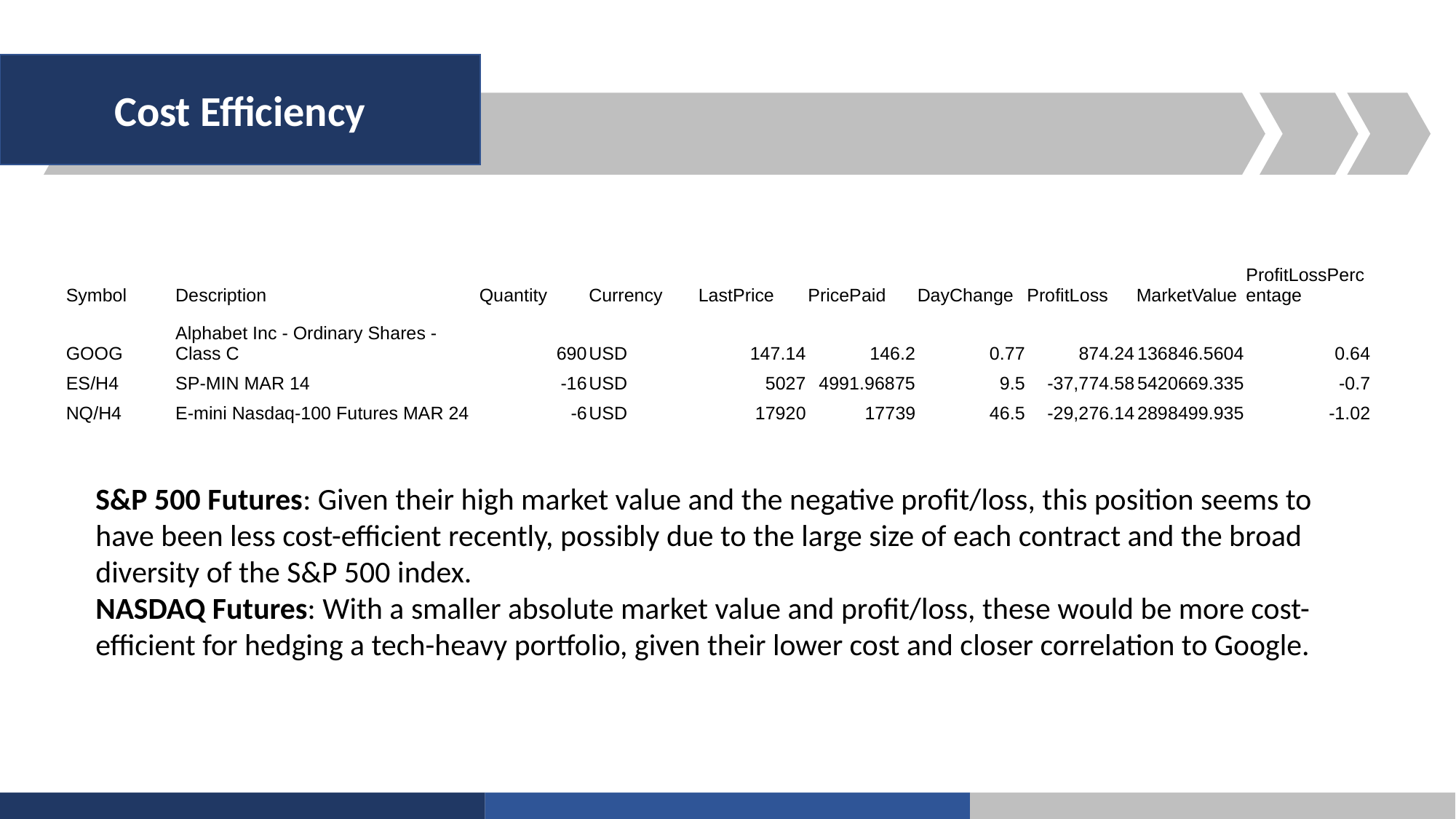

Cost Efficiency

| Symbol | Description | Quantity | Currency | LastPrice | PricePaid | DayChange | ProfitLoss | MarketValue | ProfitLossPercentage |
| --- | --- | --- | --- | --- | --- | --- | --- | --- | --- |
| GOOG | Alphabet Inc - Ordinary Shares - Class C | 690 | USD | 147.14 | 146.2 | 0.77 | 874.24 | 136846.5604 | 0.64 |
| ES/H4 | SP-MIN MAR 14 | -16 | USD | 5027 | 4991.96875 | 9.5 | -37,774.58 | 5420669.335 | -0.7 |
| NQ/H4 | E-mini Nasdaq-100 Futures MAR 24 | -6 | USD | 17920 | 17739 | 46.5 | -29,276.14 | 2898499.935 | -1.02 |
S&P 500 Futures: Given their high market value and the negative profit/loss, this position seems to have been less cost-efficient recently, possibly due to the large size of each contract and the broad diversity of the S&P 500 index.
NASDAQ Futures: With a smaller absolute market value and profit/loss, these would be more cost-efficient for hedging a tech-heavy portfolio, given their lower cost and closer correlation to Google.